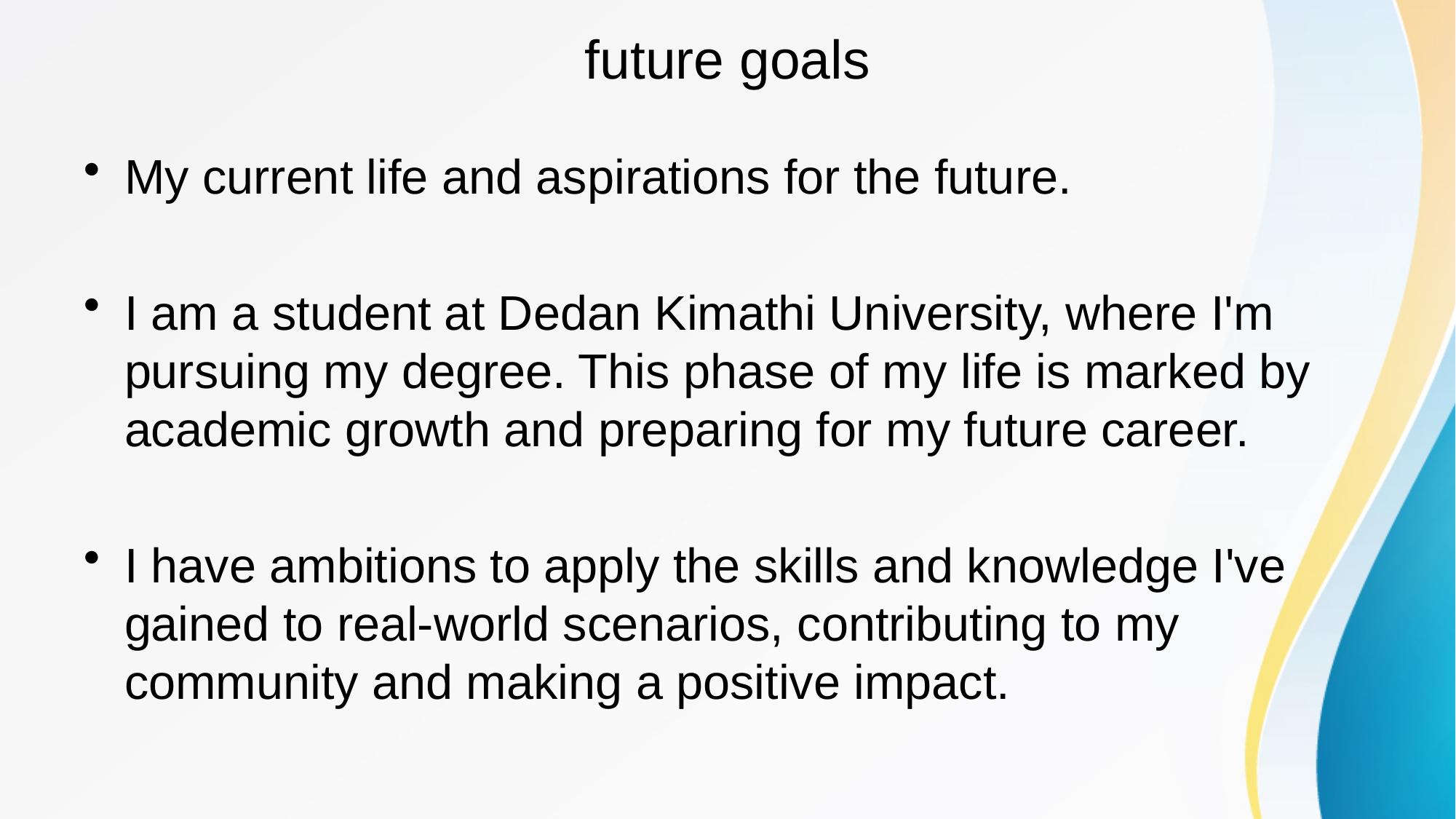

# future goals
My current life and aspirations for the future.

I am a student at Dedan Kimathi University, where I'm pursuing my degree. This phase of my life is marked by academic growth and preparing for my future career.

I have ambitions to apply the skills and knowledge I've gained to real-world scenarios, contributing to my community and making a positive impact.